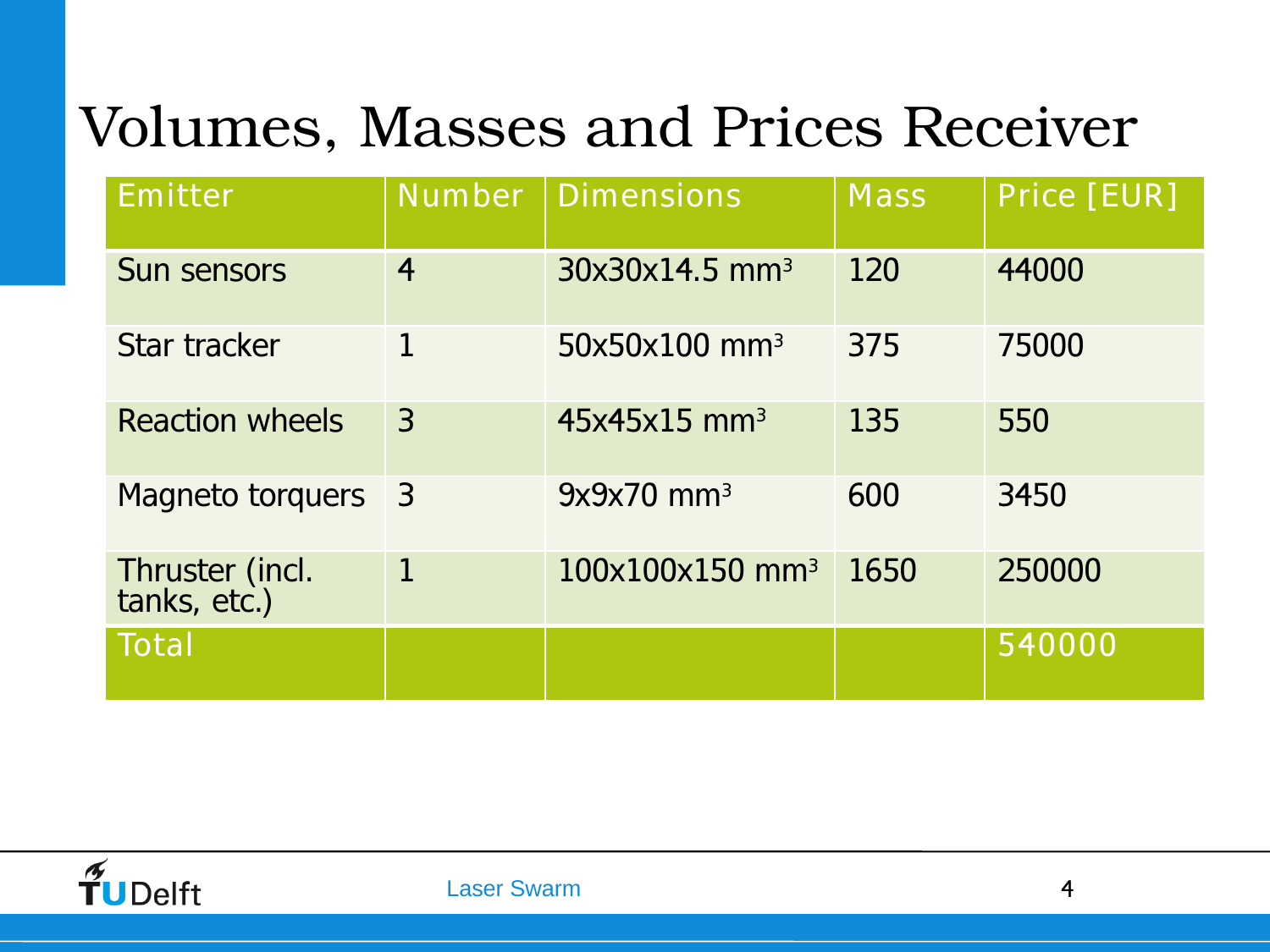

Volumes, Masses and Prices Receiver
| Emitter | Number | Dimensions | Mass | Price [EUR] |
| --- | --- | --- | --- | --- |
| Sun sensors | 4 | 30x30x14.5 mm3 | 120 | 44000 |
| Star tracker | 1 | 50x50x100 mm3 | 375 | 75000 |
| Reaction wheels | 3 | 45x45x15 mm3 | 135 | 550 |
| Magneto torquers | 3 | 9x9x70 mm3 | 600 | 3450 |
| Thruster (incl. tanks, etc.) | 1 | 100x100x150 mm3 | 1650 | 250000 |
| Total |  |  |  | 540000 |